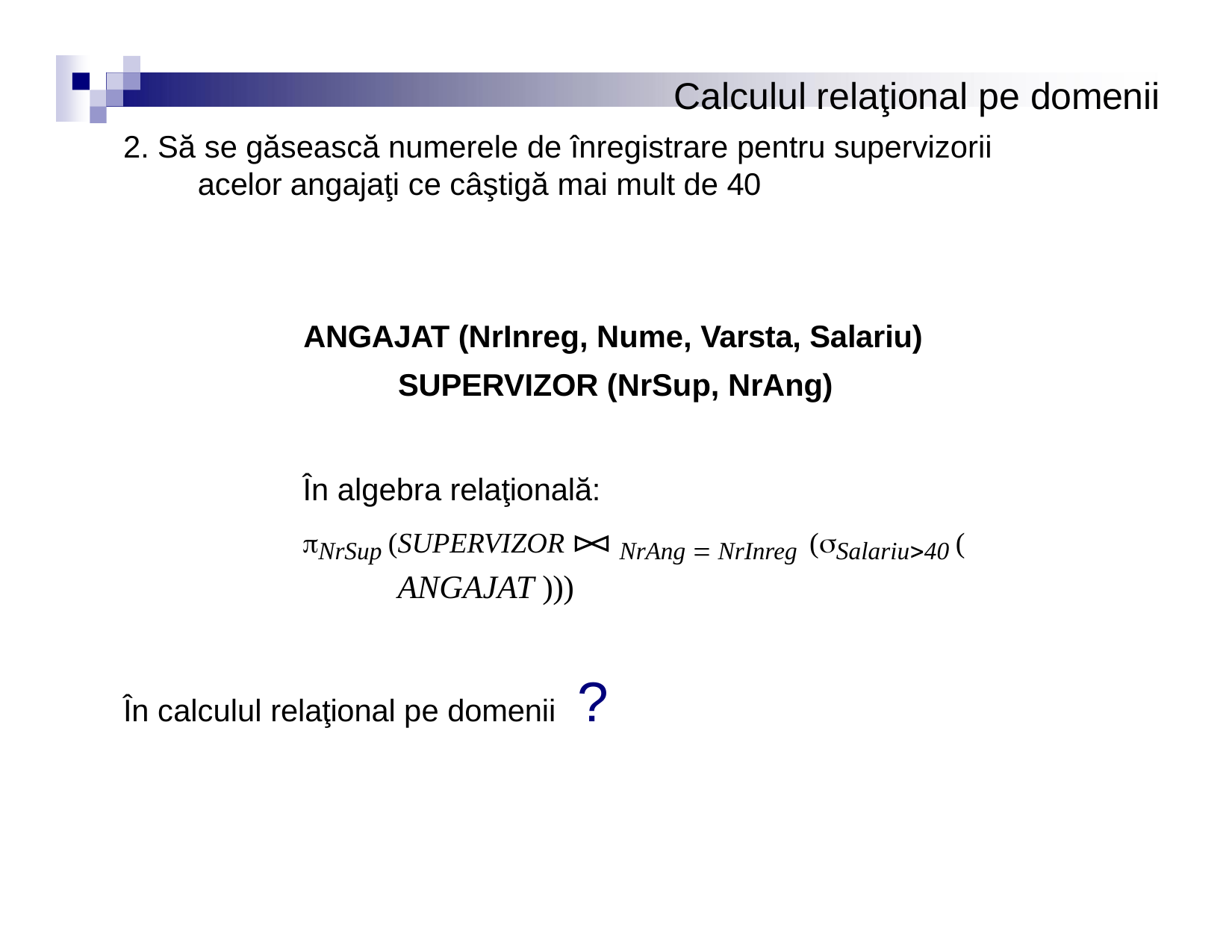

# Calculul relaţional pe domenii
2. Să se găsească numerele de înregistrare pentru supervizorii acelor angajaţi ce câştigă mai mult de 40
ANGAJAT (NrInreg, Nume, Varsta, Salariu)
SUPERVIZOR (NrSup, NrAng)

În algebra relaţională:
πNrSup (SUPERVIZOR ⊳⊲ NrAng = NrInreg (σSalariu>40 (
ANGAJAT )))

În calculul relaţional pe domenii	?